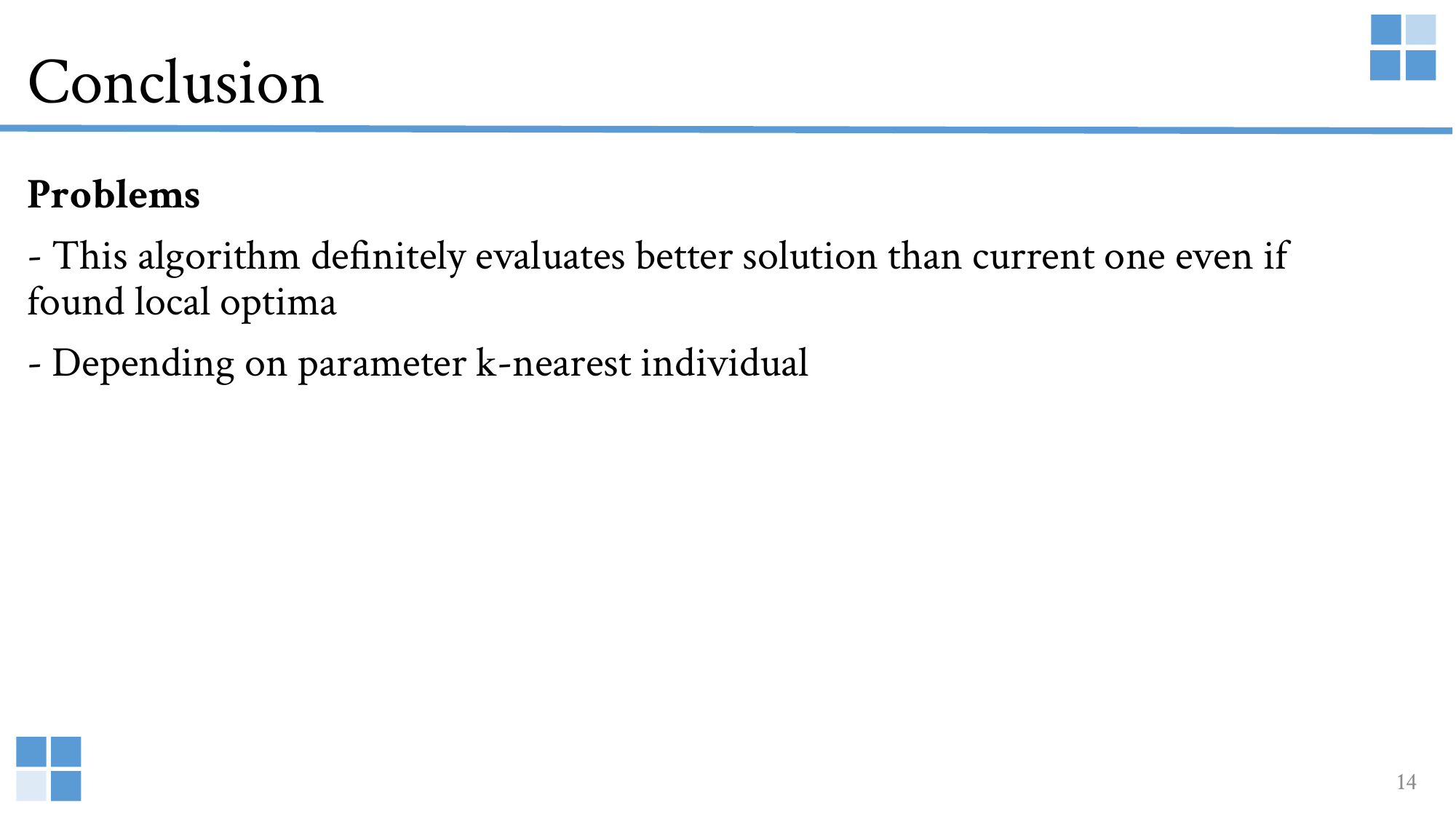

# Conclusion
Problems
- This algorithm definitely evaluates better solution than current one even if found local optima
- Depending on parameter k-nearest individual
14